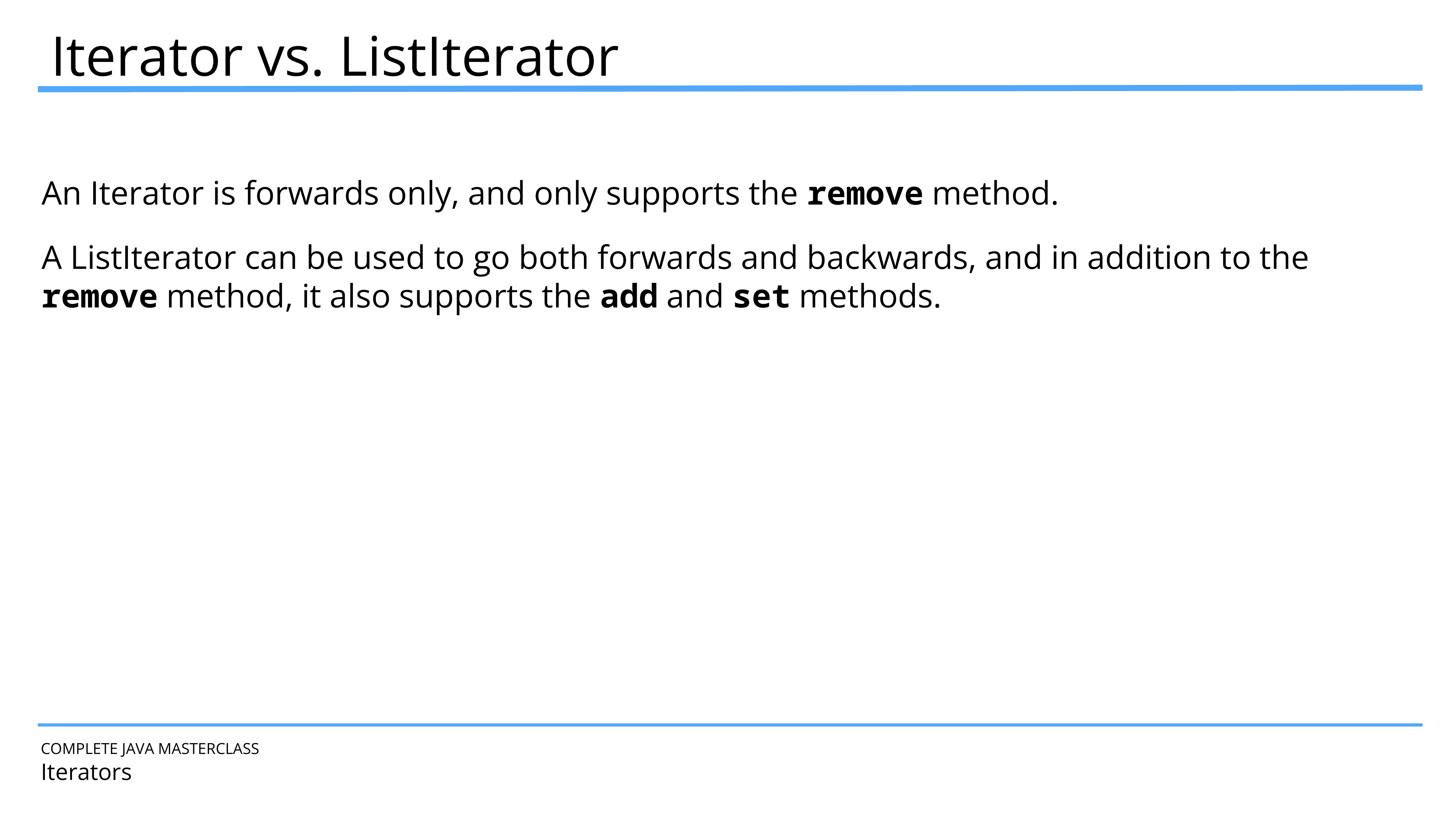

Iterator vs. ListIterator

An Iterator is forwards only, and only supports the remove method.
A ListIterator can be used to go both forwards and backwards, and in addition to the remove method, it also supports the add and set methods.

COMPLETE JAVA MASTERCLASS
Iterators